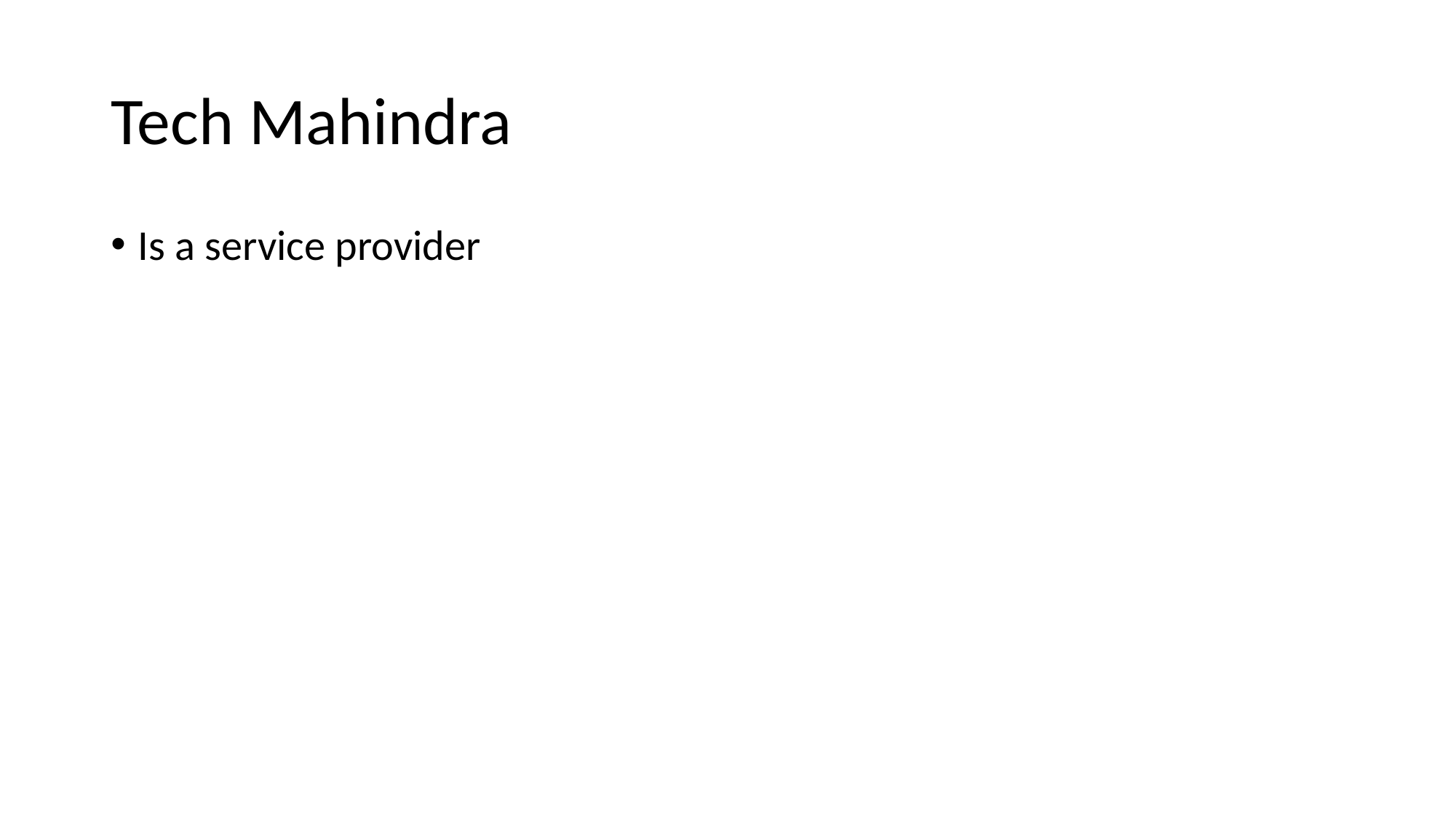

# Tech Mahindra
Is a service provider